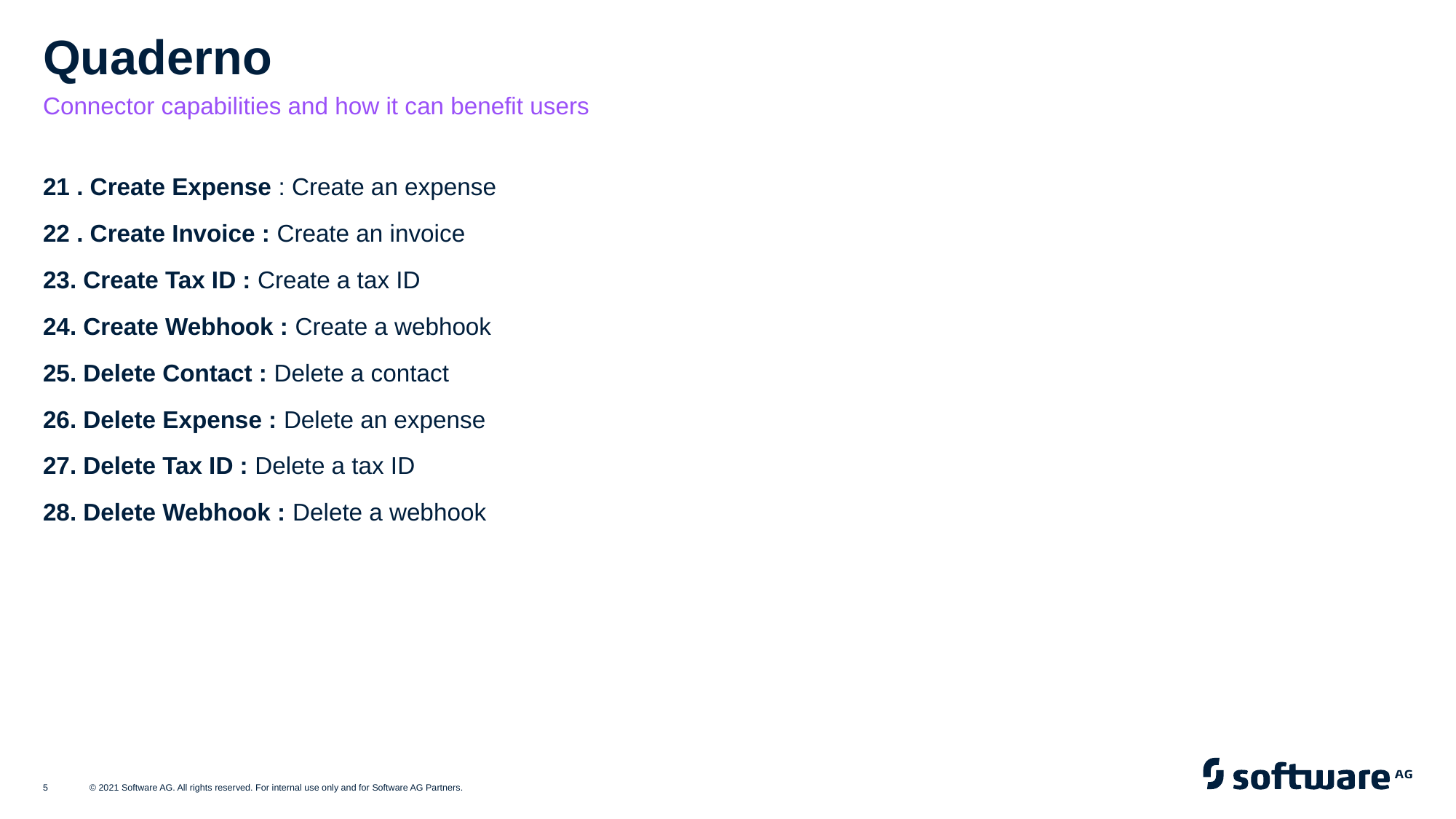

# Quaderno
Connector capabilities and how it can benefit users

21 . Create Expense : Create an expense
22 . Create Invoice : Create an invoice
23. Create Tax ID : Create a tax ID
24. Create Webhook : Create a webhook
25. Delete Contact : Delete a contact
26. Delete Expense : Delete an expense
27. Delete Tax ID : Delete a tax ID
28. Delete Webhook : Delete a webhook
5
© 2021 Software AG. All rights reserved. For internal use only and for Software AG Partners.